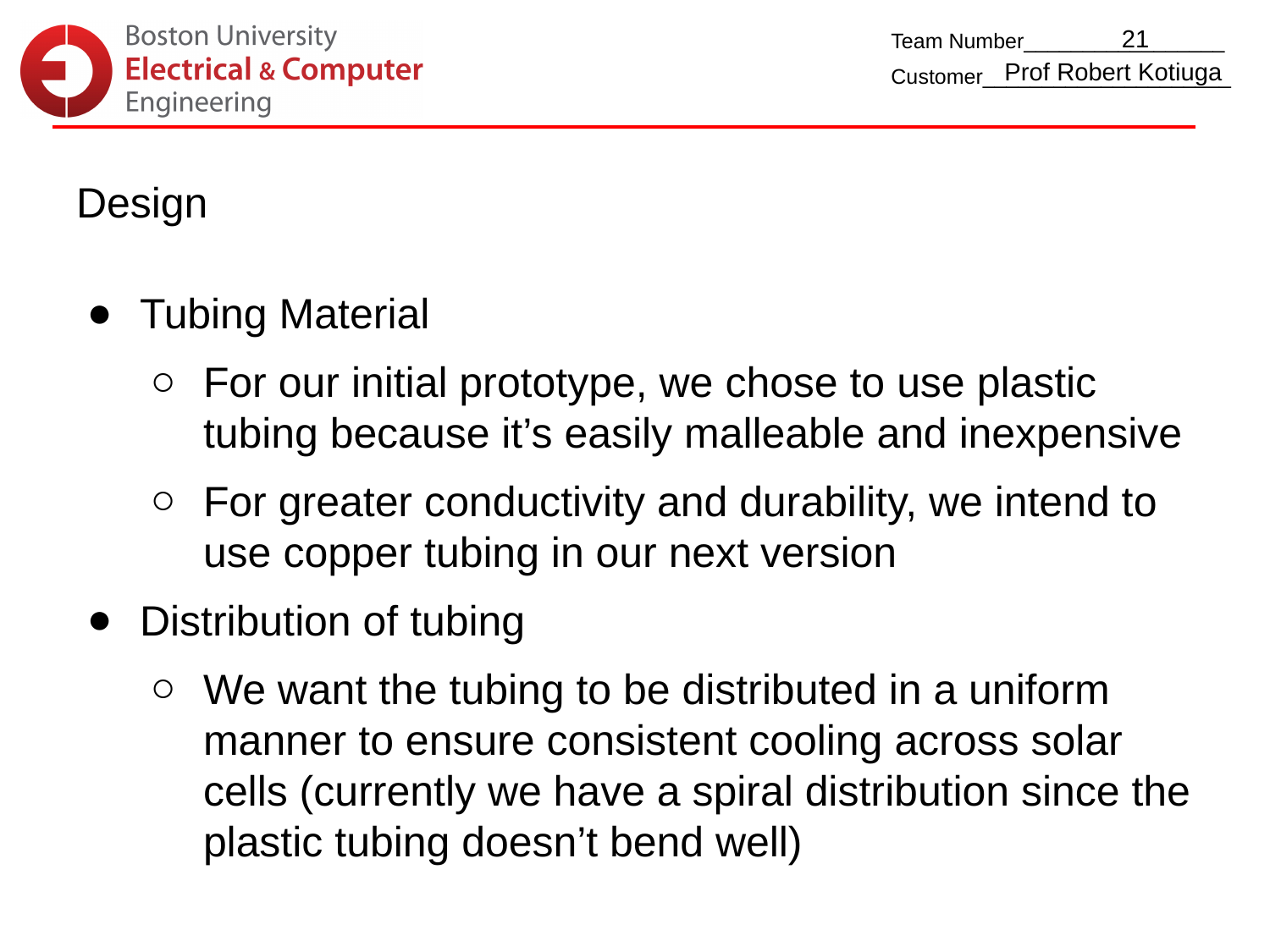

21
Prof Robert Kotiuga

Design
Tubing Material
For our initial prototype, we chose to use plastic tubing because it’s easily malleable and inexpensive
For greater conductivity and durability, we intend to use copper tubing in our next version
Distribution of tubing
We want the tubing to be distributed in a uniform manner to ensure consistent cooling across solar cells (currently we have a spiral distribution since the plastic tubing doesn’t bend well)